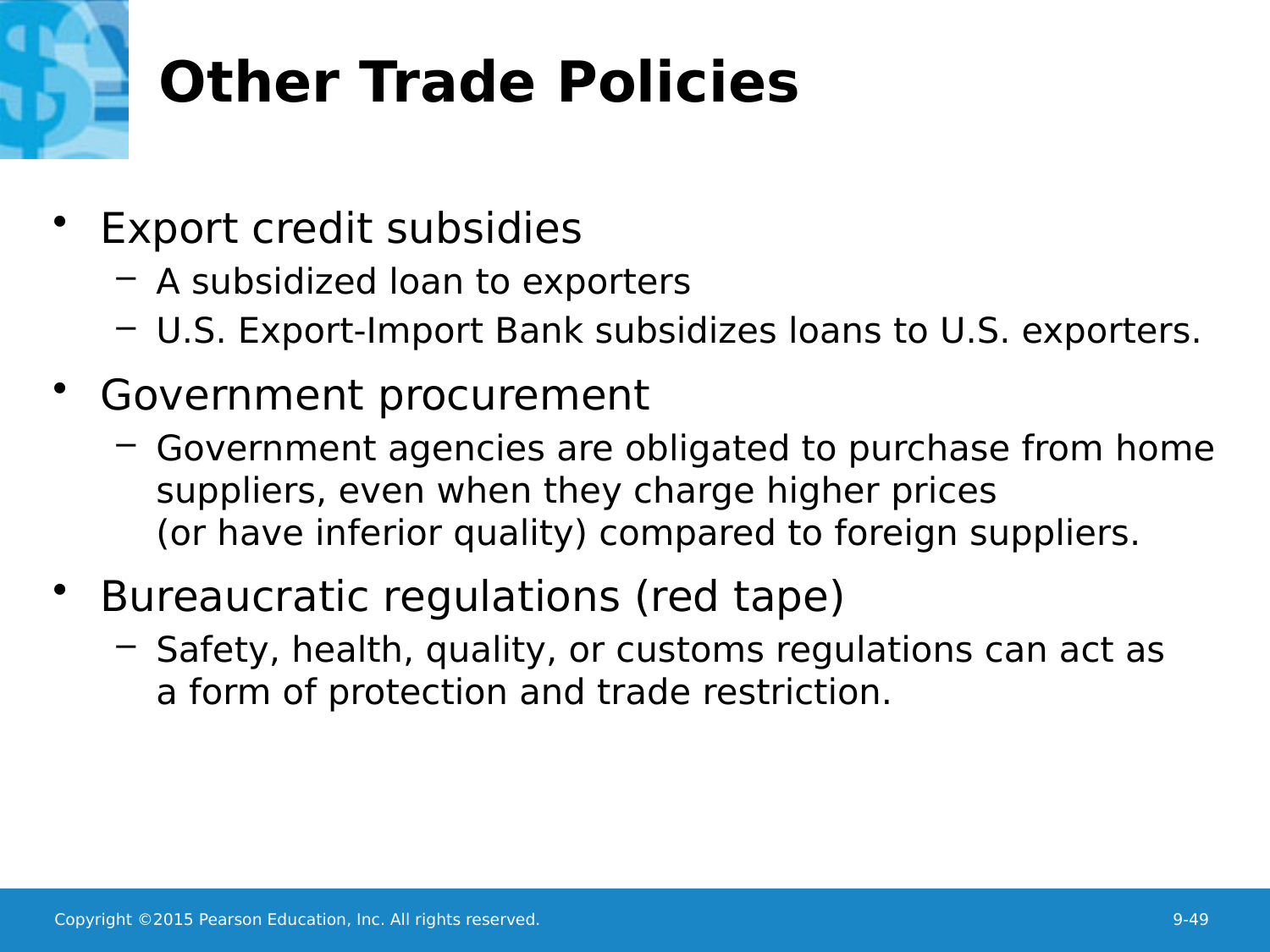

# Other Trade Policies
Export credit subsidies
A subsidized loan to exporters
U.S. Export-Import Bank subsidizes loans to U.S. exporters.
Government procurement
Government agencies are obligated to purchase from home suppliers, even when they charge higher prices
(or have inferior quality) compared to foreign suppliers.
Bureaucratic regulations (red tape)
Safety, health, quality, or customs regulations can act as
a form of protection and trade restriction.